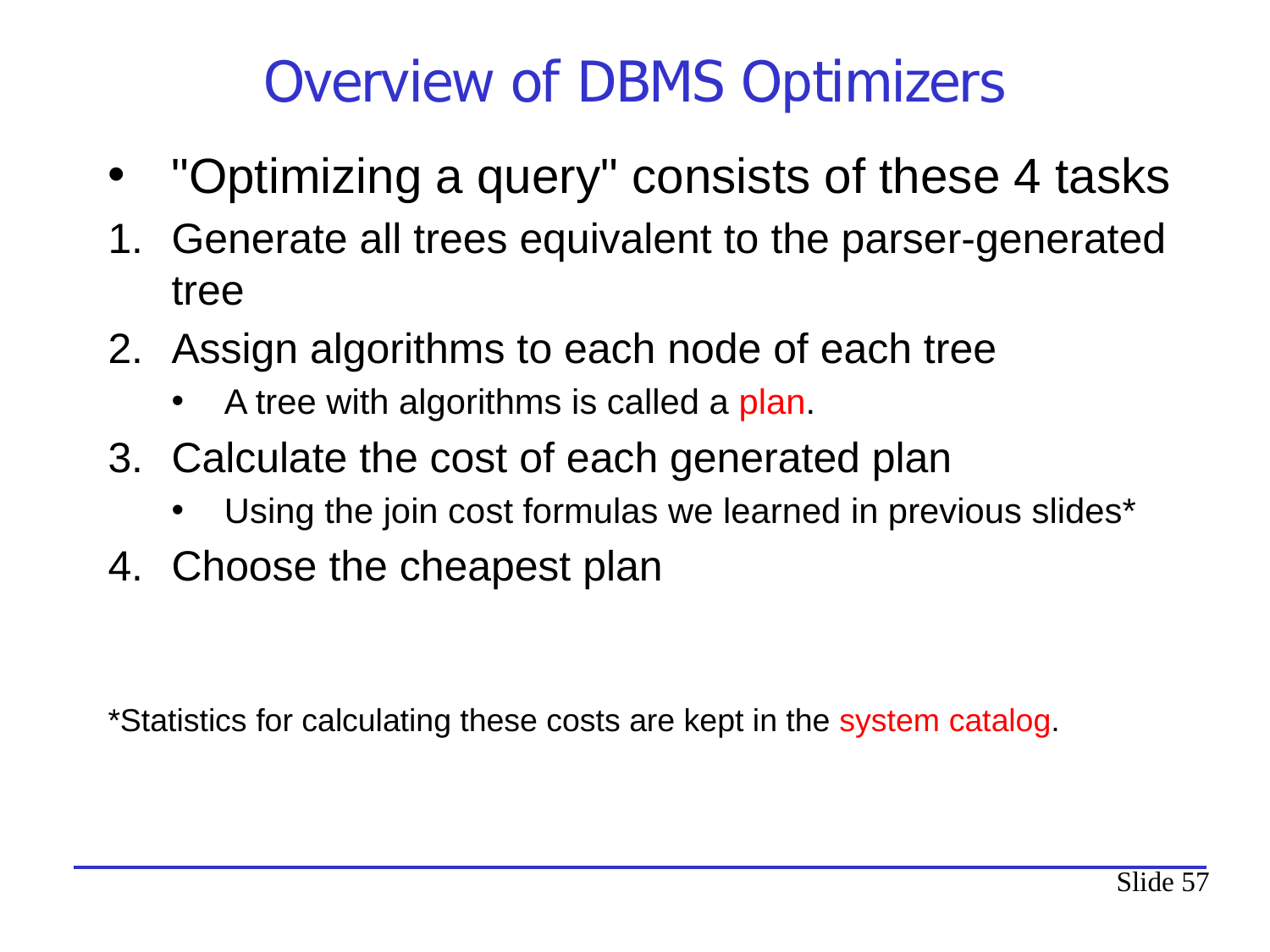

# Overview of DBMS Optimizers
"Optimizing a query" consists of these 4 tasks
Generate all trees equivalent to the parser-generated tree
Assign algorithms to each node of each tree
A tree with algorithms is called a plan.
Calculate the cost of each generated plan
Using the join cost formulas we learned in previous slides*
Choose the cheapest plan

*Statistics for calculating these costs are kept in the system catalog.